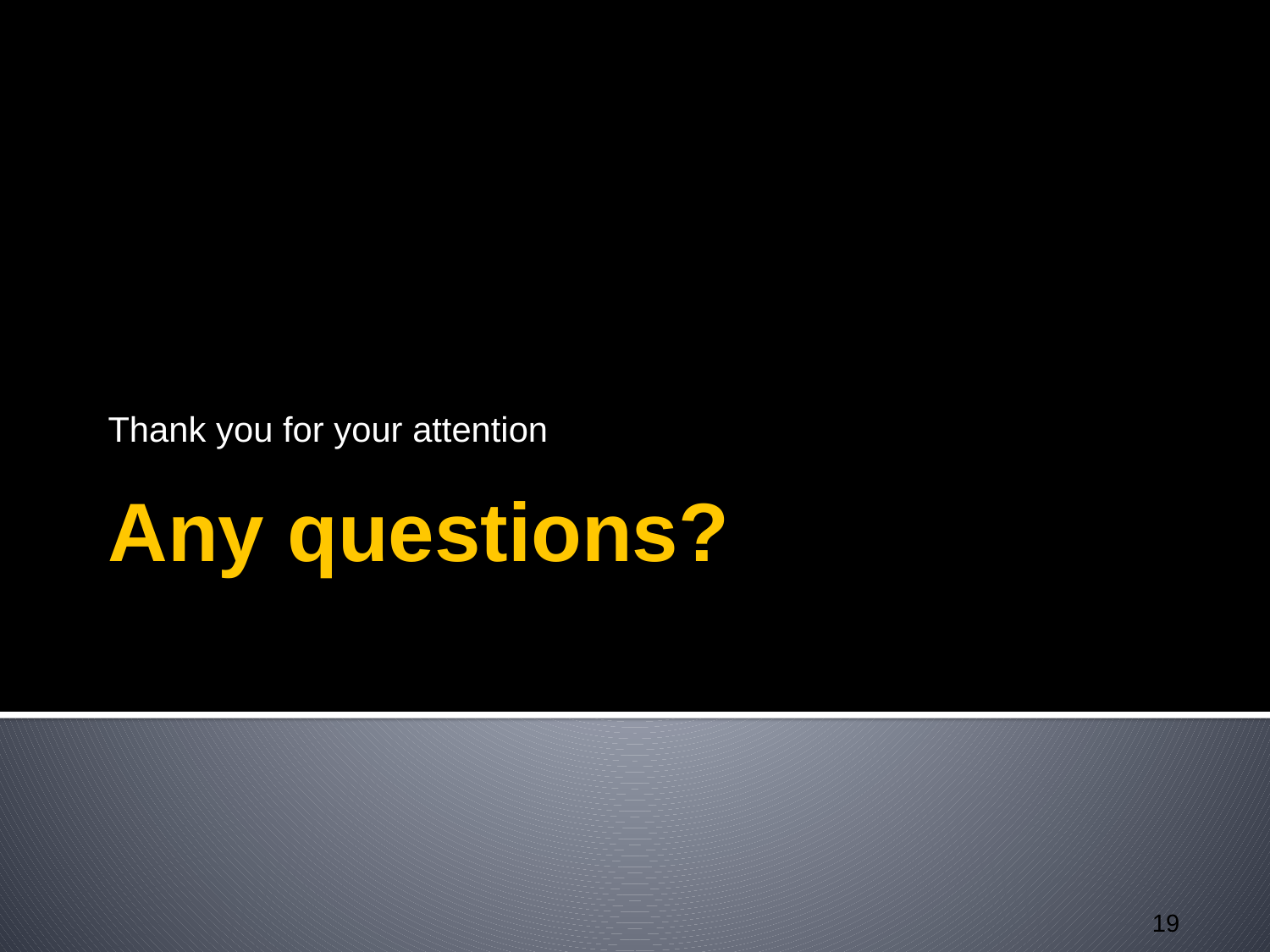

Thank you for your attention
# Any questions?
19